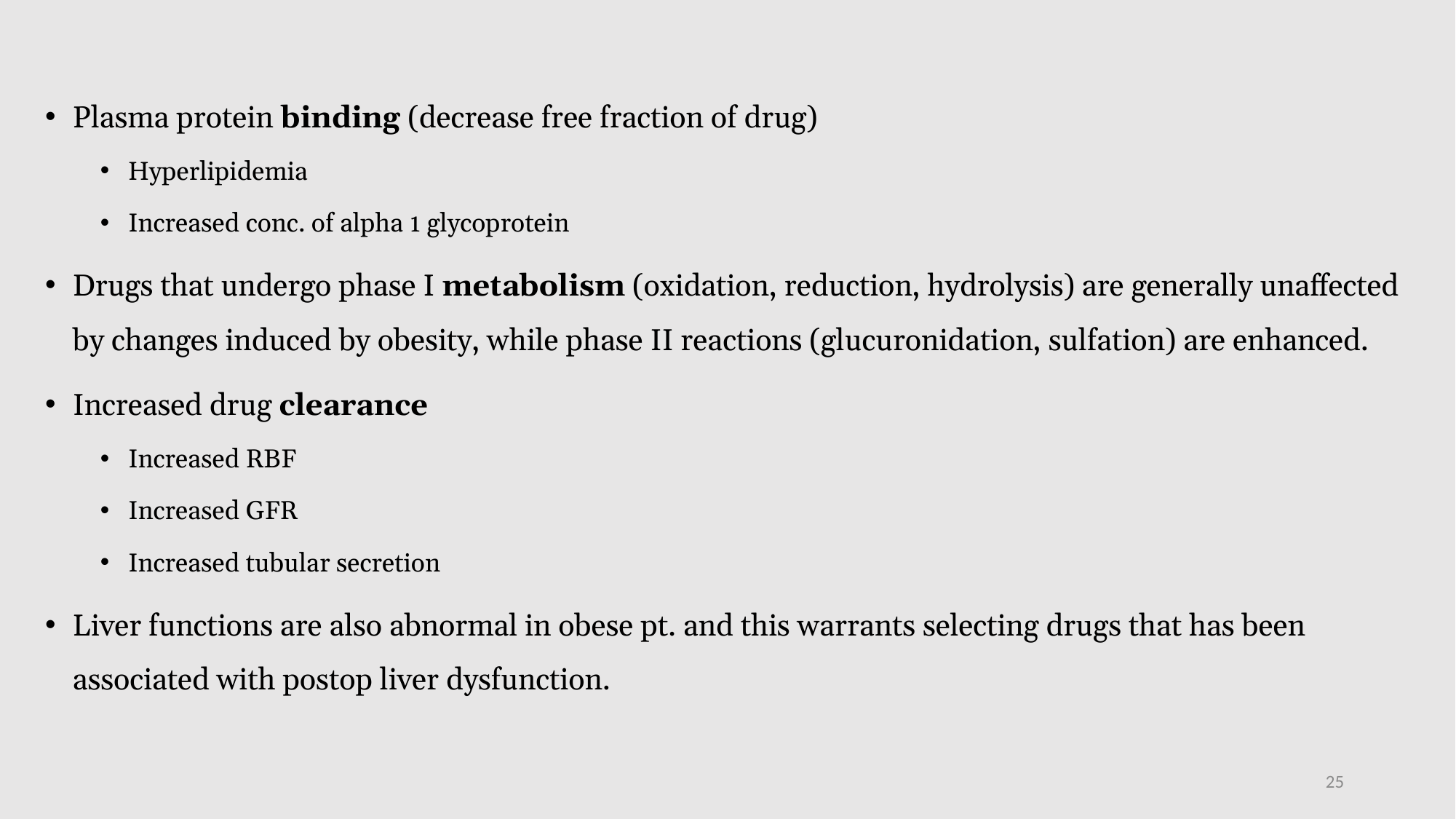

Plasma protein binding (decrease free fraction of drug)
Hyperlipidemia
Increased conc. of alpha 1 glycoprotein
Drugs that undergo phase I metabolism (oxidation, reduction, hydrolysis) are generally unaffected by changes induced by obesity, while phase II reactions (glucuronidation, sulfation) are enhanced.
Increased drug clearance
Increased RBF
Increased GFR
Increased tubular secretion
Liver functions are also abnormal in obese pt. and this warrants selecting drugs that has been associated with postop liver dysfunction.

25